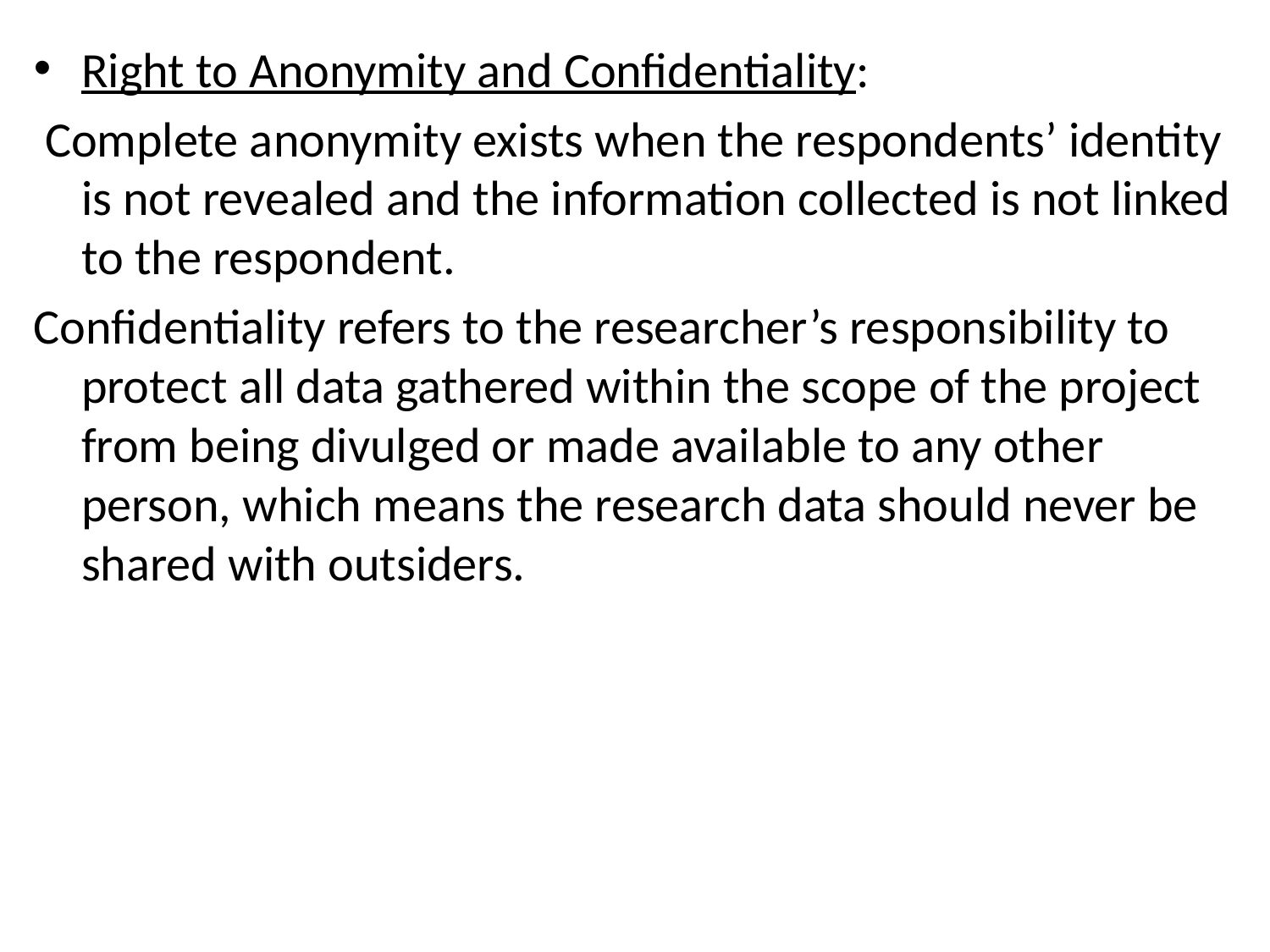

Right to Anonymity and Confidentiality:
 Complete anonymity exists when the respondents’ identity is not revealed and the information collected is not linked to the respondent.
Confidentiality refers to the researcher’s responsibility to protect all data gathered within the scope of the project from being divulged or made available to any other person, which means the research data should never be shared with outsiders.